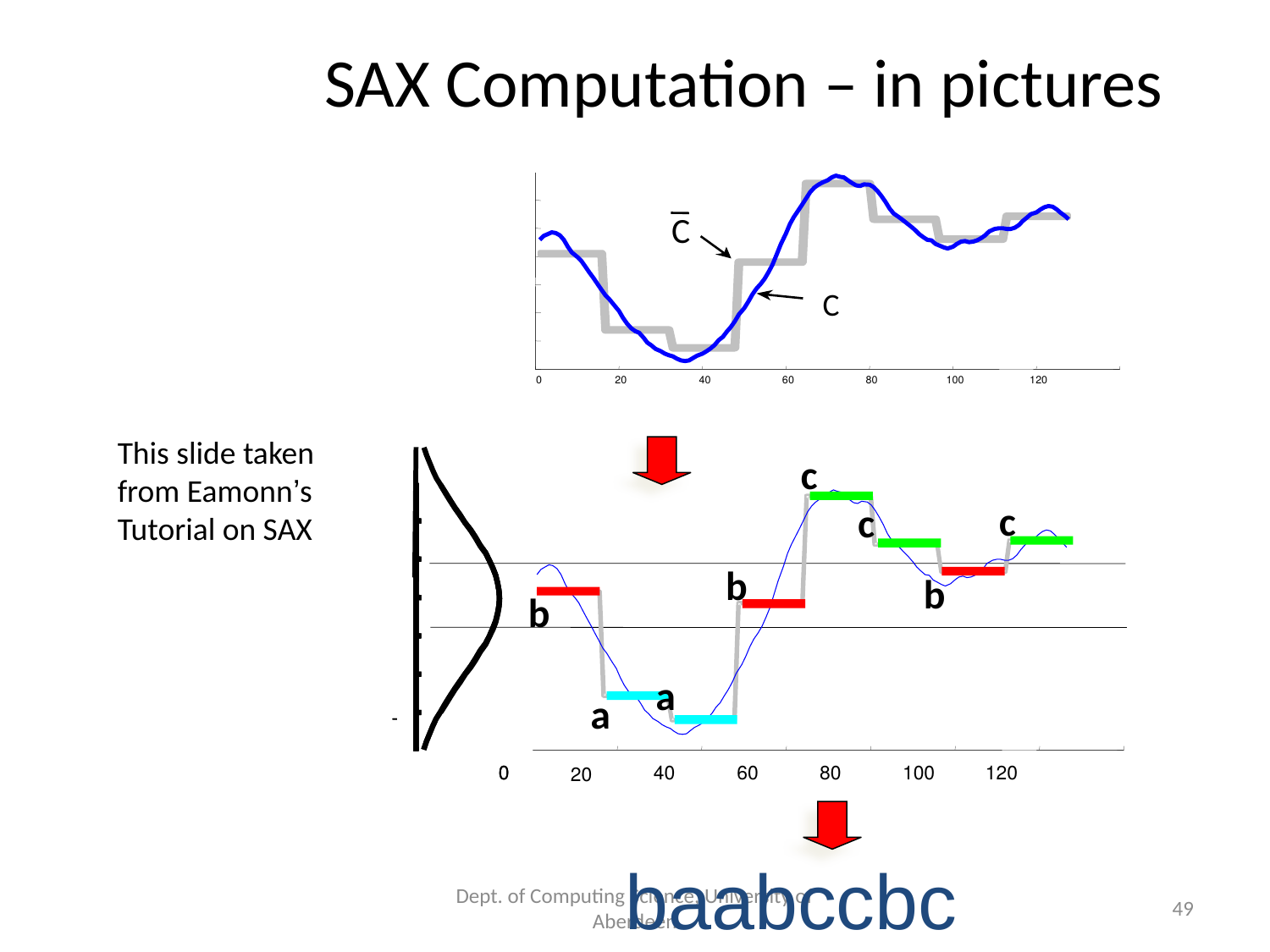

# SAX Computation – in pictures

C

C

0

20
40

60
80

100

120

This slide taken from Eamonn’s  Tutorial on SAX

	c

c

c

	a

	b
	b
	a

b

-
-

0
0
40
60
80
100
120
20

baabccbc

Dept. of Computing Science, University of Aberdeen
49